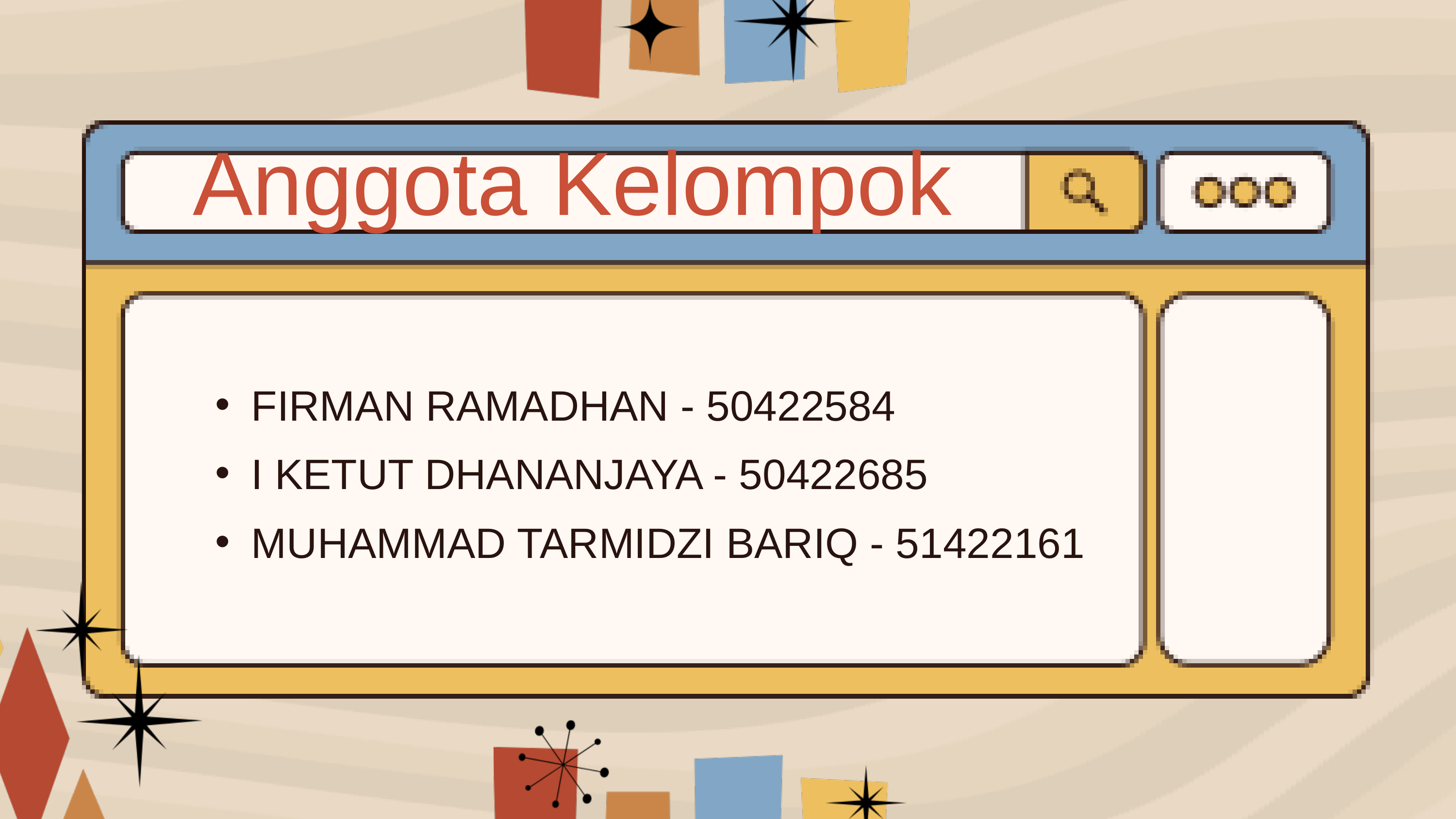

Anggota Kelompok

FIRMAN RAMADHAN - 50422584
I KETUT DHANANJAYA - 50422685
MUHAMMAD TARMIDZI BARIQ - 51422161